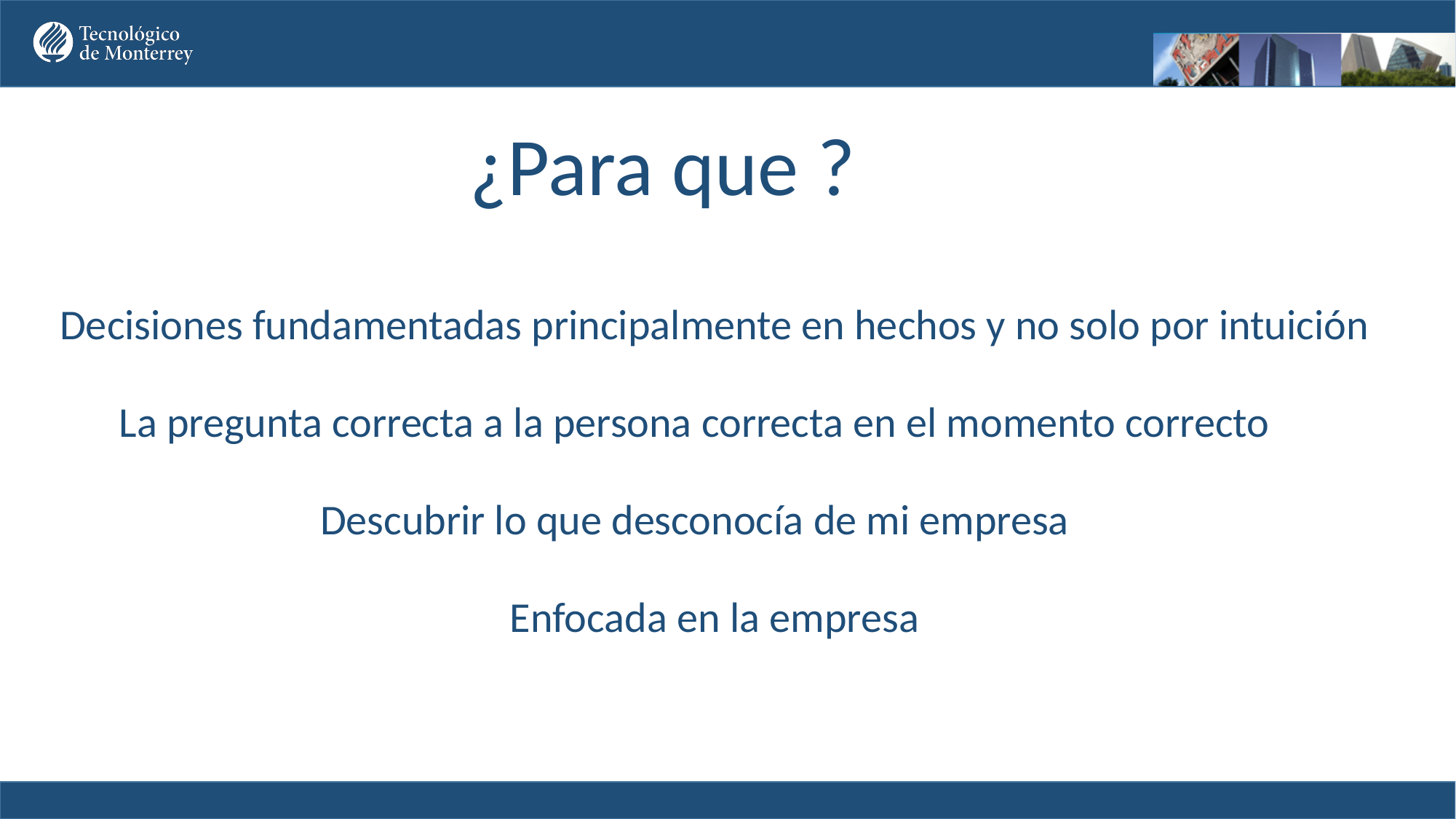

¿Para que ?
Decisiones fundamentadas principalmente en hechos y no solo por intuición
La pregunta correcta a la persona correcta en el momento correcto
Descubrir lo que desconocía de mi empresa
Enfocada en la empresa